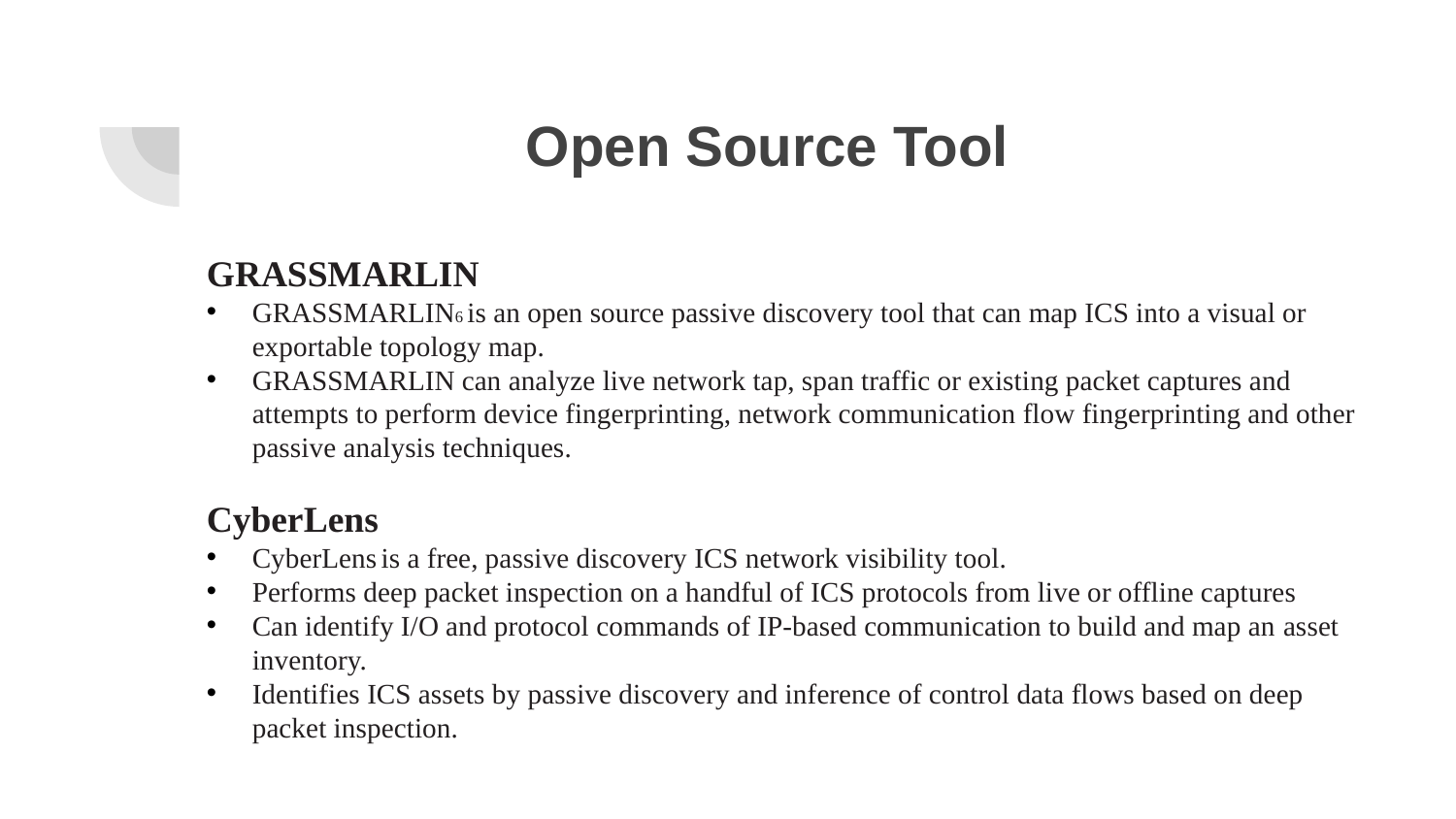

# Open Source Tool
GRASSMARLIN
GRASSMARLIN6 is an open source passive discovery tool that can map ICS into a visual or exportable topology map.
GRASSMARLIN can analyze live network tap, span traffic or existing packet captures and attempts to perform device fingerprinting, network communication flow fingerprinting and other passive analysis techniques.
CyberLens
CyberLens is a free, passive discovery ICS network visibility tool.
Performs deep packet inspection on a handful of ICS protocols from live or offline captures
Can identify I/O and protocol commands of IP-based communication to build and map an asset inventory.
Identifies ICS assets by passive discovery and inference of control data flows based on deep packet inspection.